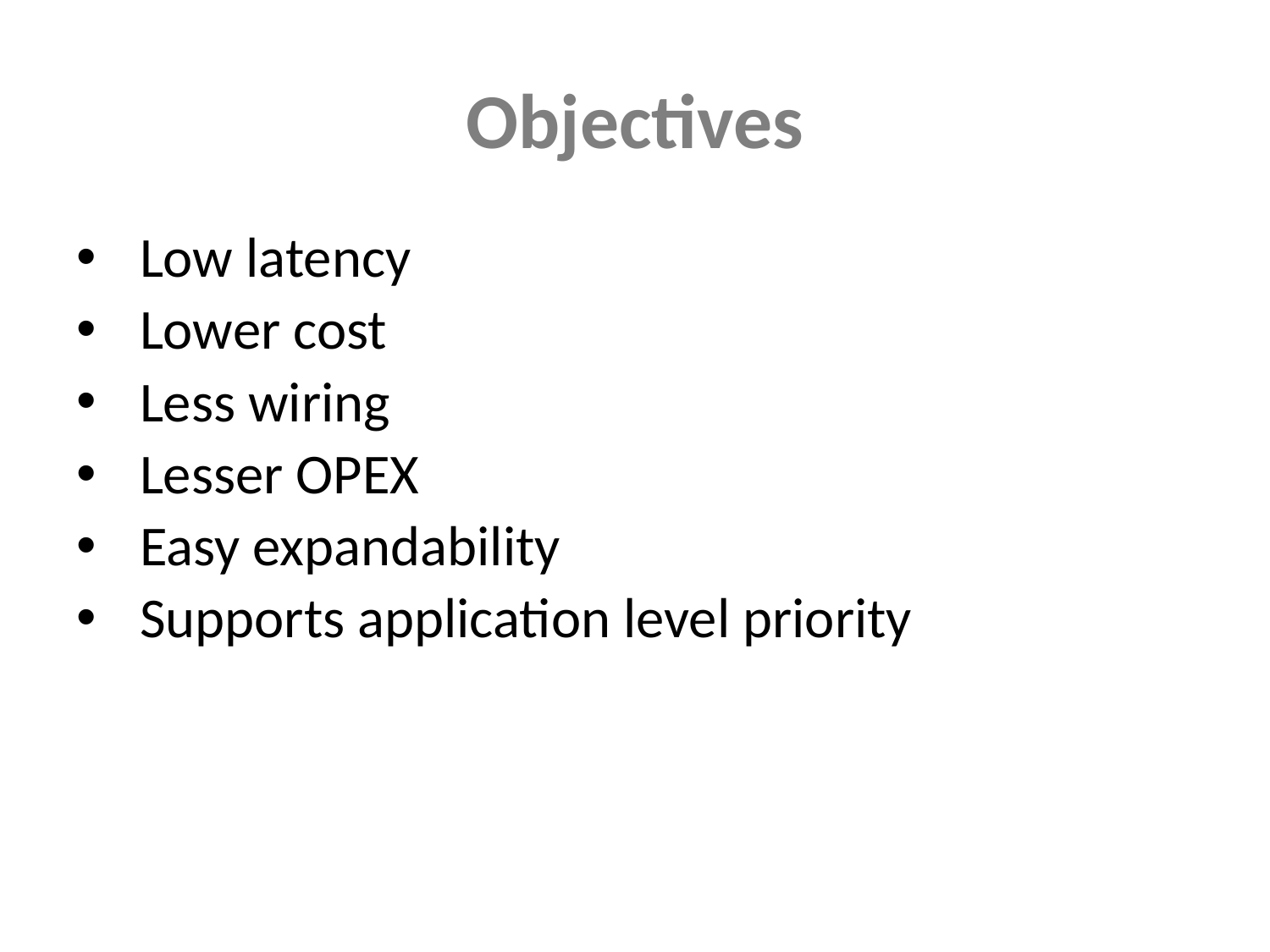

# Objectives
Low latency
Lower cost
Less wiring
Lesser OPEX
Easy expandability
Supports application level priority